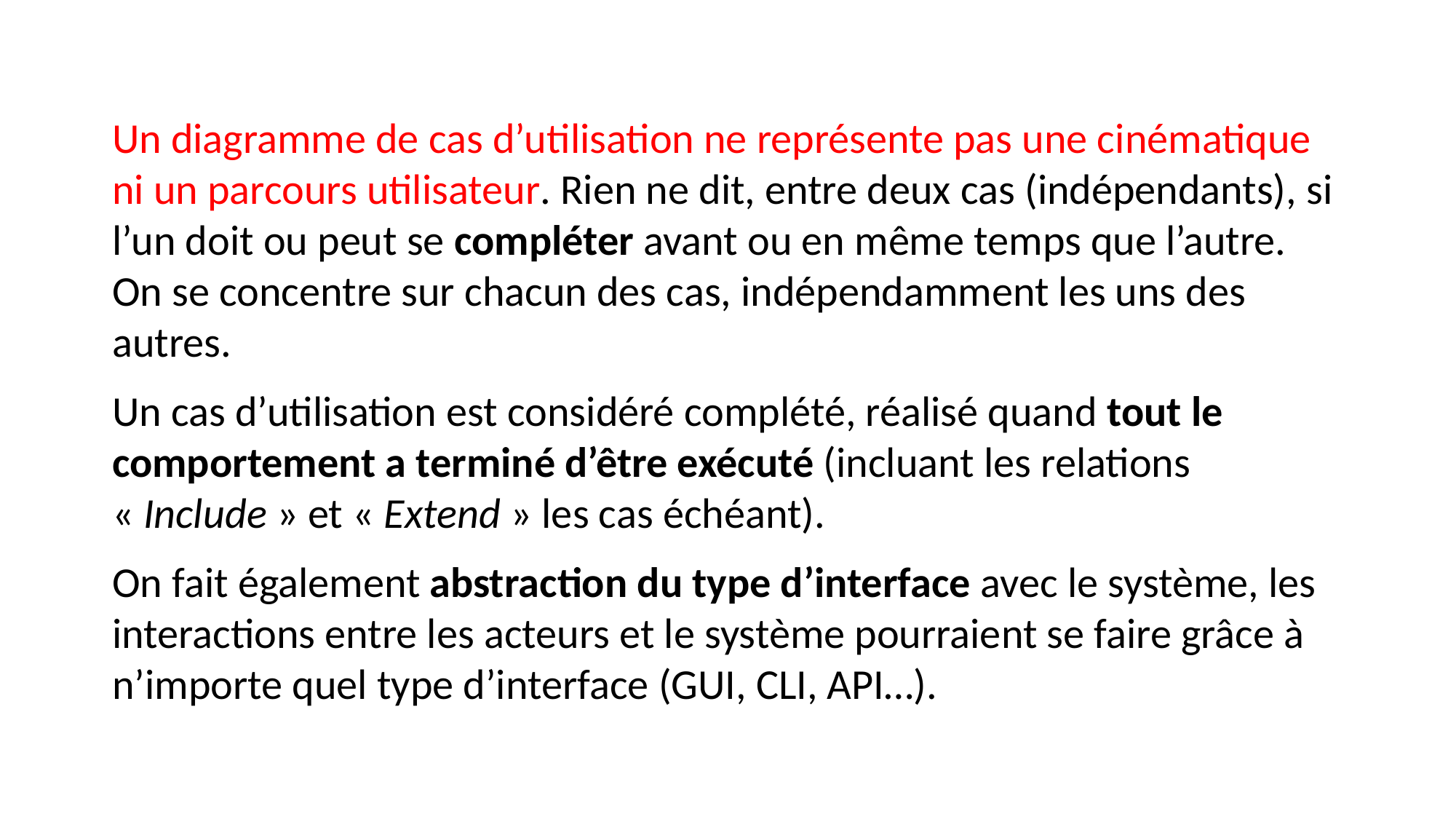

Un diagramme de cas d’utilisation ne représente pas une cinématique ni un parcours utilisateur. Rien ne dit, entre deux cas (indépendants), si l’un doit ou peut se compléter avant ou en même temps que l’autre. On se concentre sur chacun des cas, indépendamment les uns des autres.
Un cas d’utilisation est considéré complété, réalisé quand tout le comportement a terminé d’être exécuté (incluant les relations « Include » et « Extend » les cas échéant).
On fait également abstraction du type d’interface avec le système, les interactions entre les acteurs et le système pourraient se faire grâce à n’importe quel type d’interface (GUI, CLI, API…).